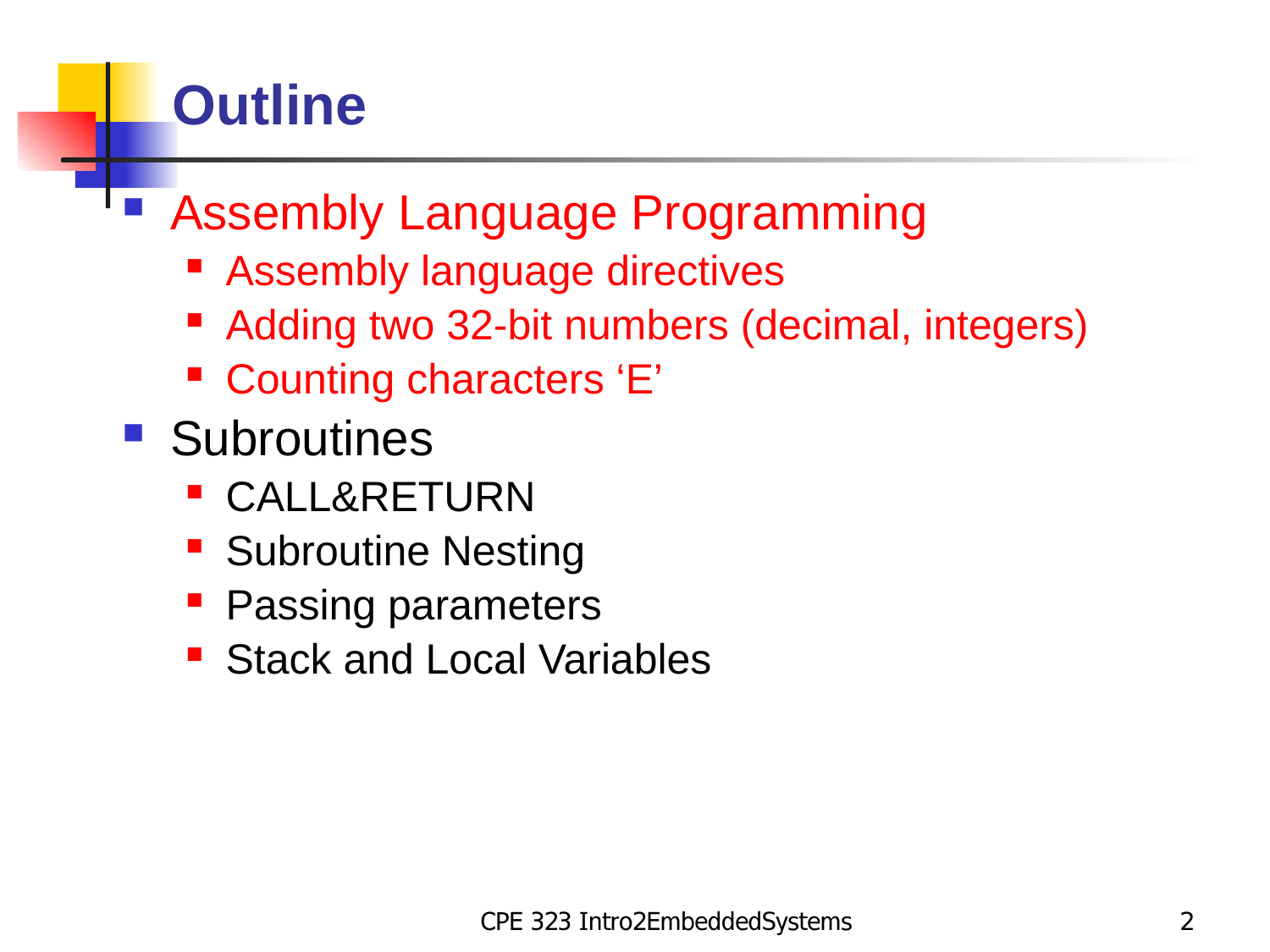

# Outline
Assembly Language Programming
Assembly language directives
Adding two 32-bit numbers (decimal, integers)
Counting characters ‘E’
Subroutines
CALL&RETURN
Subroutine Nesting
Passing parameters
Stack and Local Variables

CPE 323 Intro2EmbeddedSystems
2